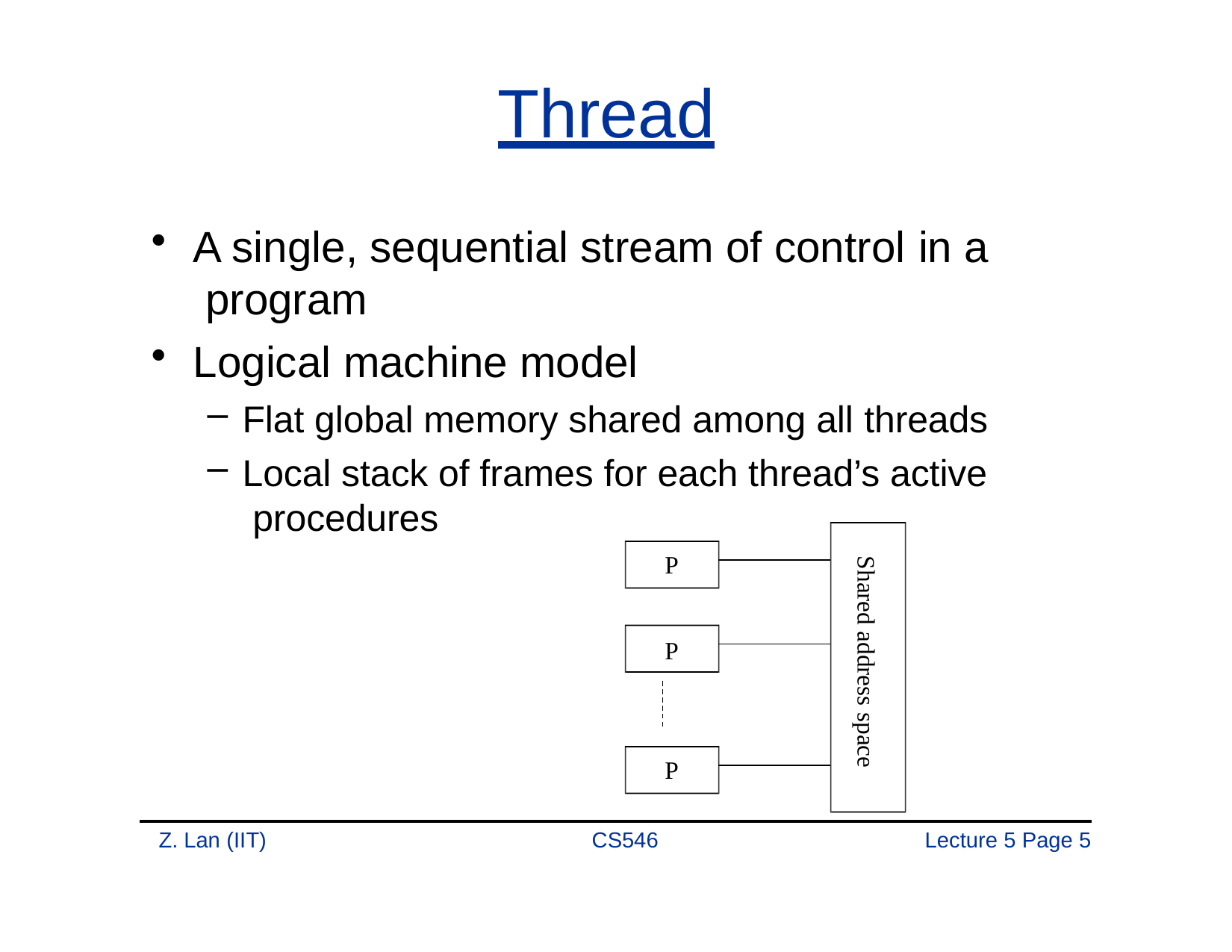

# Thread
A single, sequential stream of control in a  program
Logical machine model
Flat global memory shared among all threads
Local stack of frames for each thread’s active  procedures

P

P
Shared address space

P

Z. Lan (IIT)

CS546
Lecture 5 Page 5